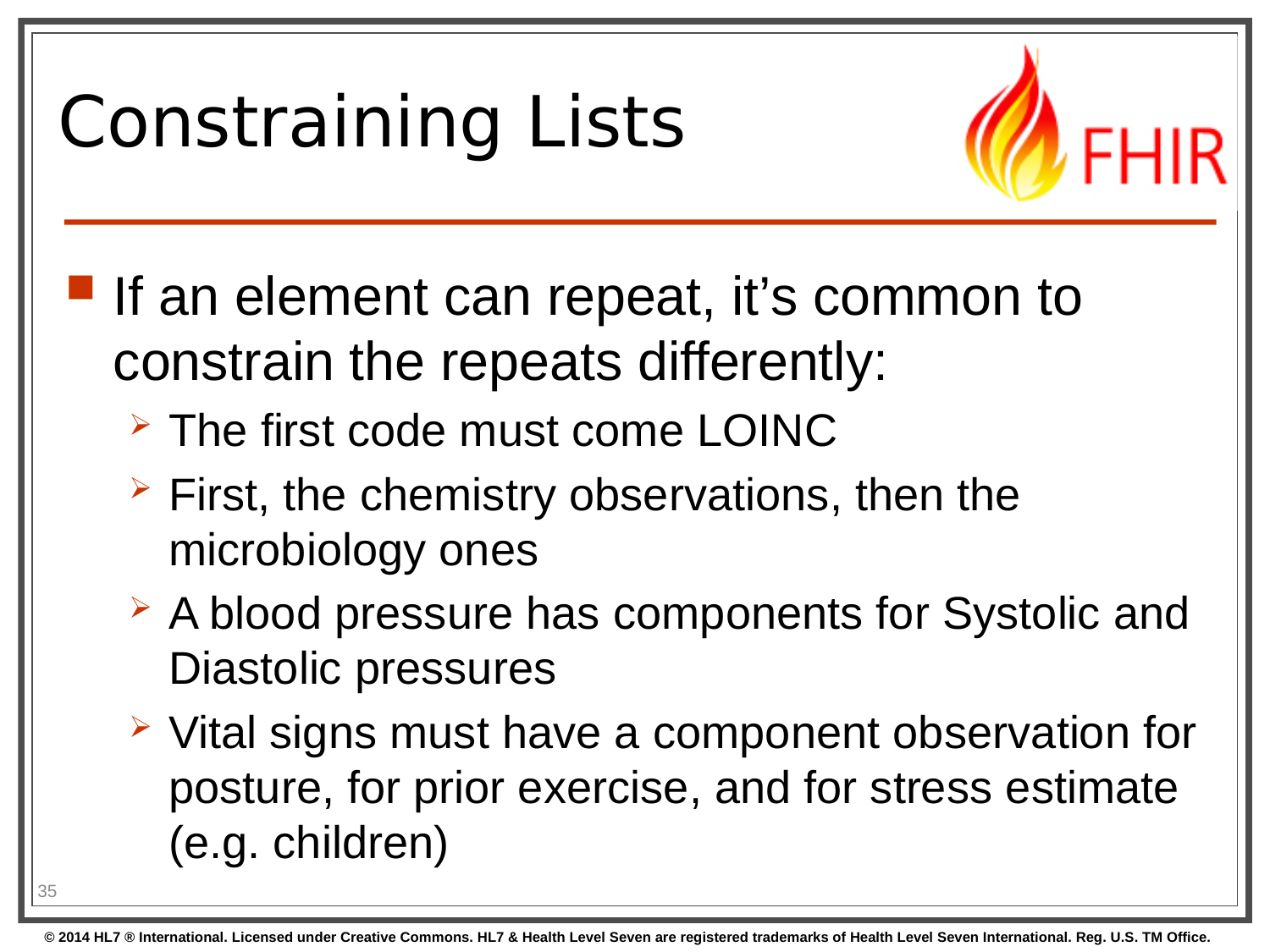

# Constraining Lists
If an element can repeat, it’s common to constrain the repeats differently:
The first code must come LOINC
First, the chemistry observations, then the microbiology ones
A blood pressure has components for Systolic and Diastolic pressures
Vital signs must have a component observation for posture, for prior exercise, and for stress estimate (e.g. children)
35